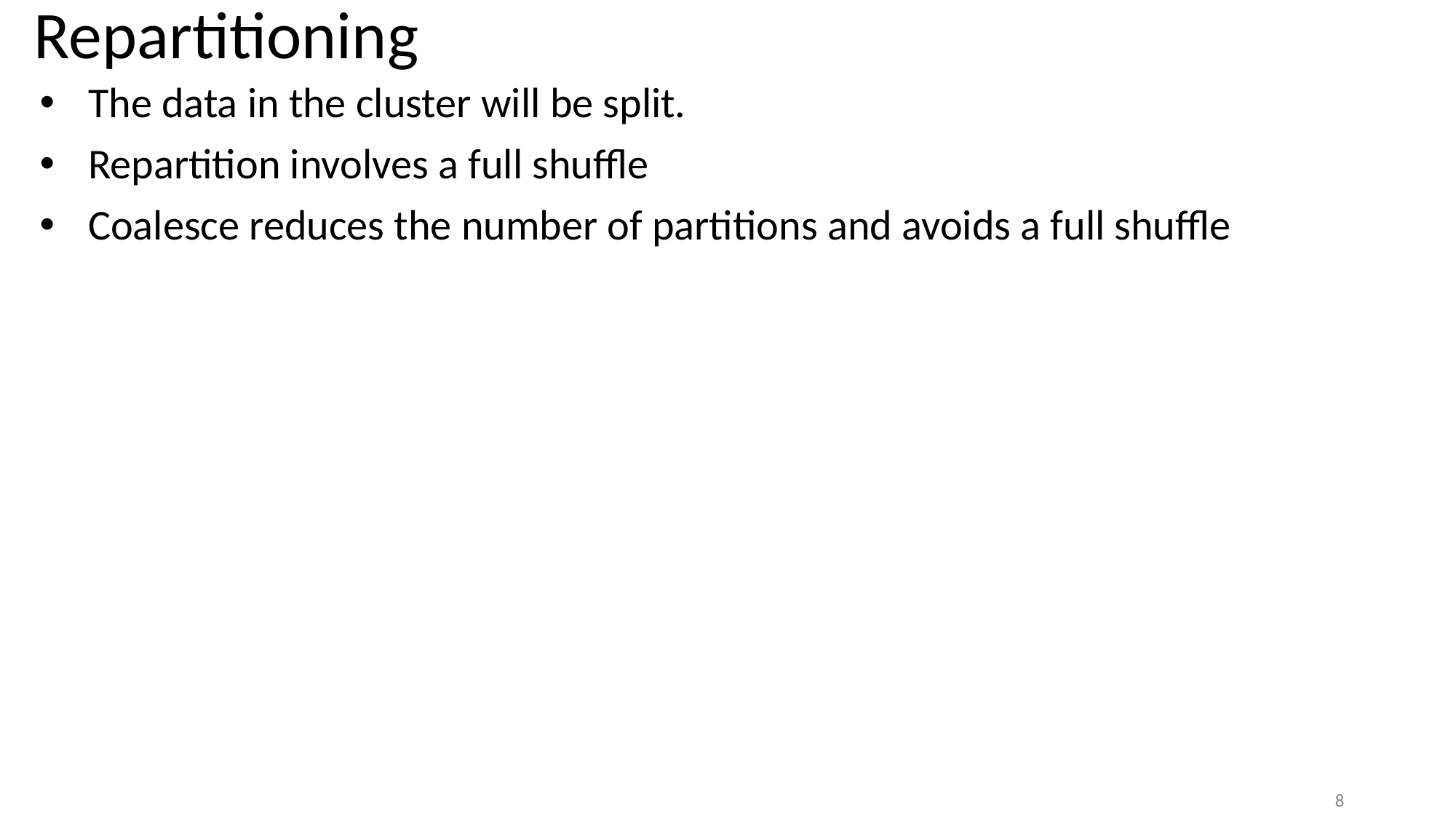

# Repartitioning
The data in the cluster will be split.
Repartition involves a full shuffle
Coalesce reduces the number of partitions and avoids a full shuffle

8